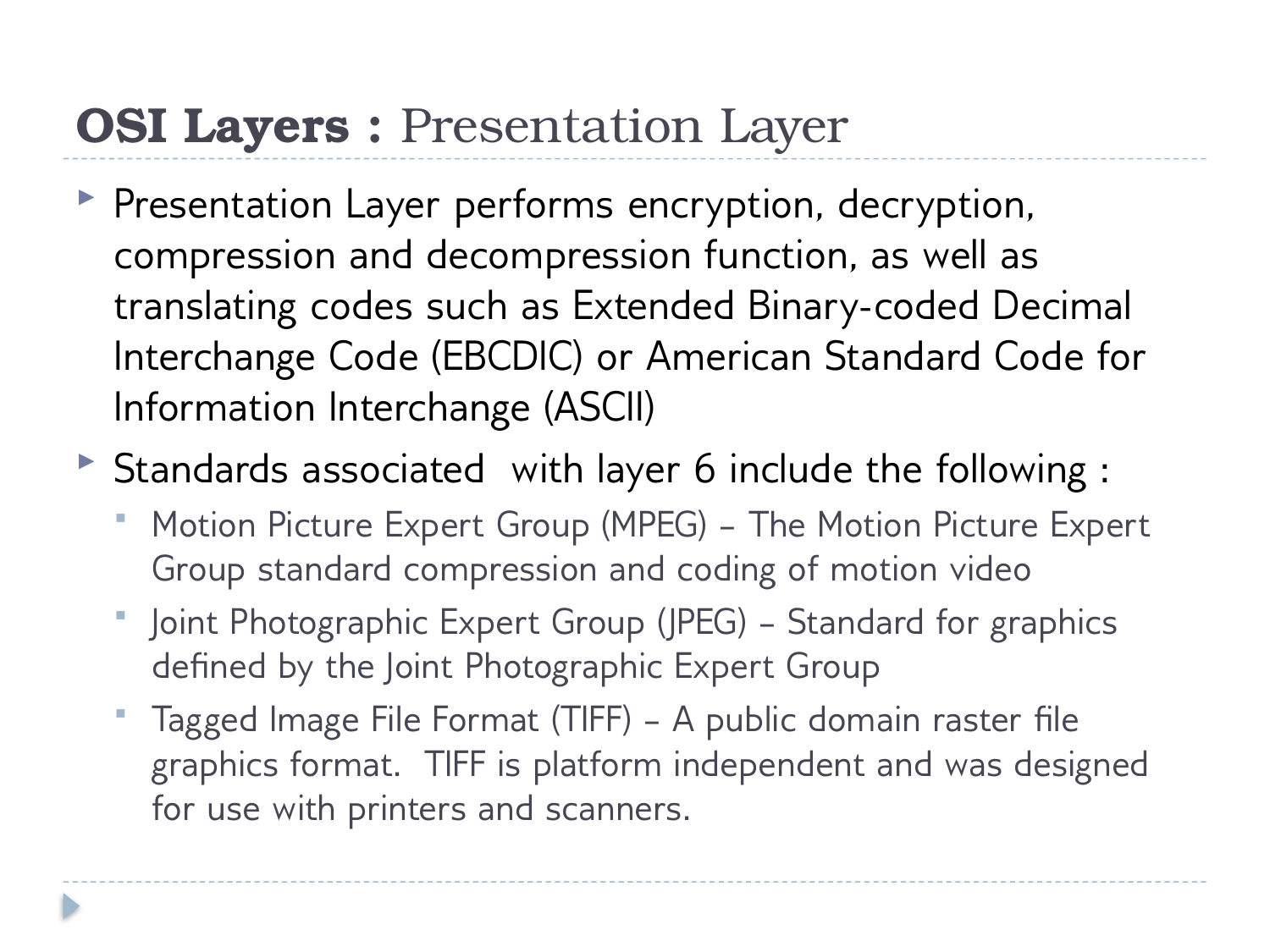

# OSI Layers : Presentation Layer
Presentation Layer performs encryption, decryption, compression and decompression function, as well as translating codes such as Extended Binary-coded Decimal Interchange Code (EBCDIC) or American Standard Code for Information Interchange (ASCII)
Standards associated  with layer 6 include the following :
Motion Picture Expert Group (MPEG) – The Motion Picture Expert Group standard compression and coding of motion video
Joint Photographic Expert Group (JPEG) – Standard for graphics defined by the Joint Photographic Expert Group
Tagged Image File Format (TIFF) – A public domain raster file graphics format.  TIFF is platform independent and was designed for use with printers and scanners.